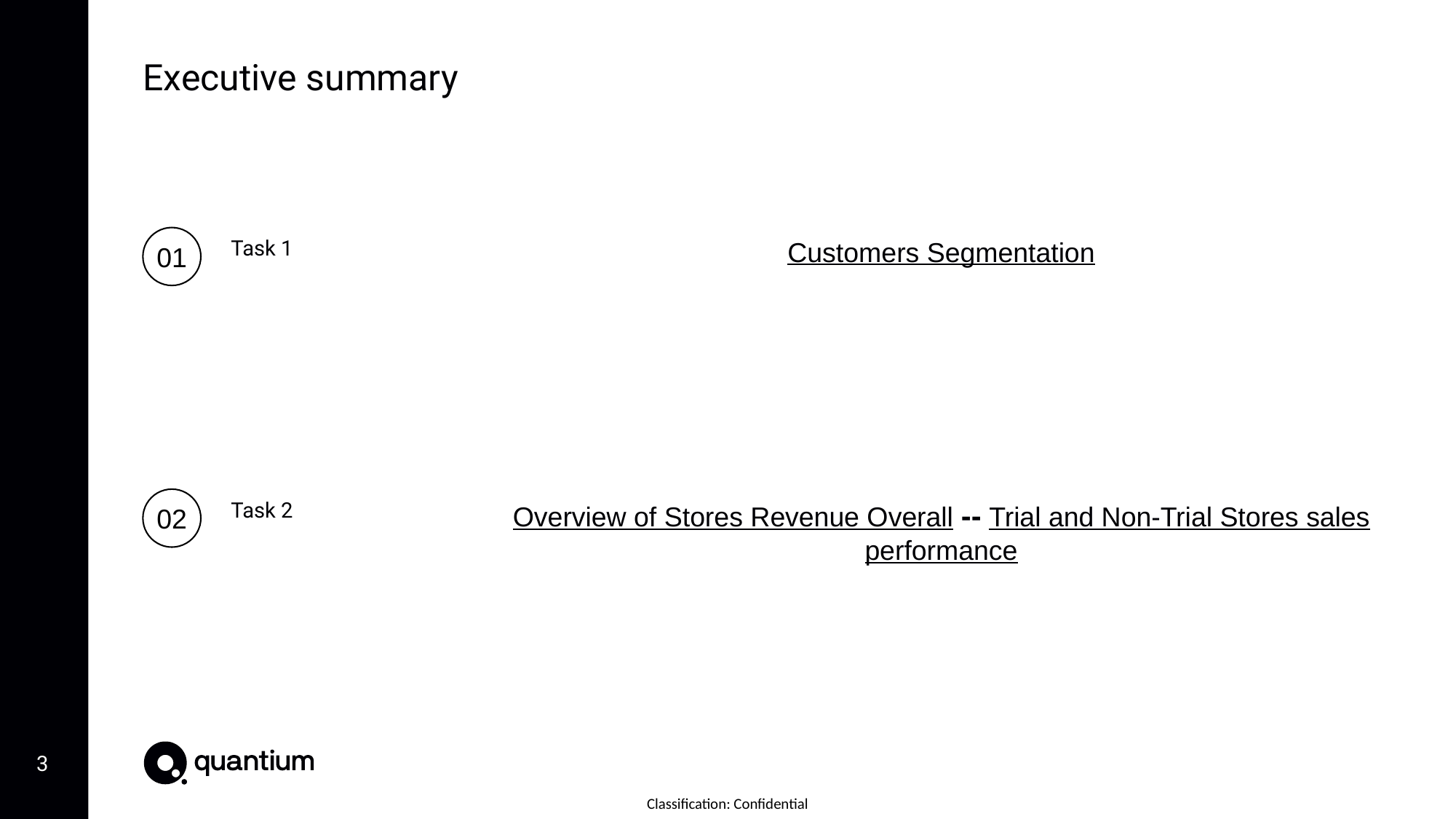

Executive summary
01
Task 1
Customers Segmentation
02
Task 2
Overview of Stores Revenue Overall -- Trial and Non-Trial Stores sales performance